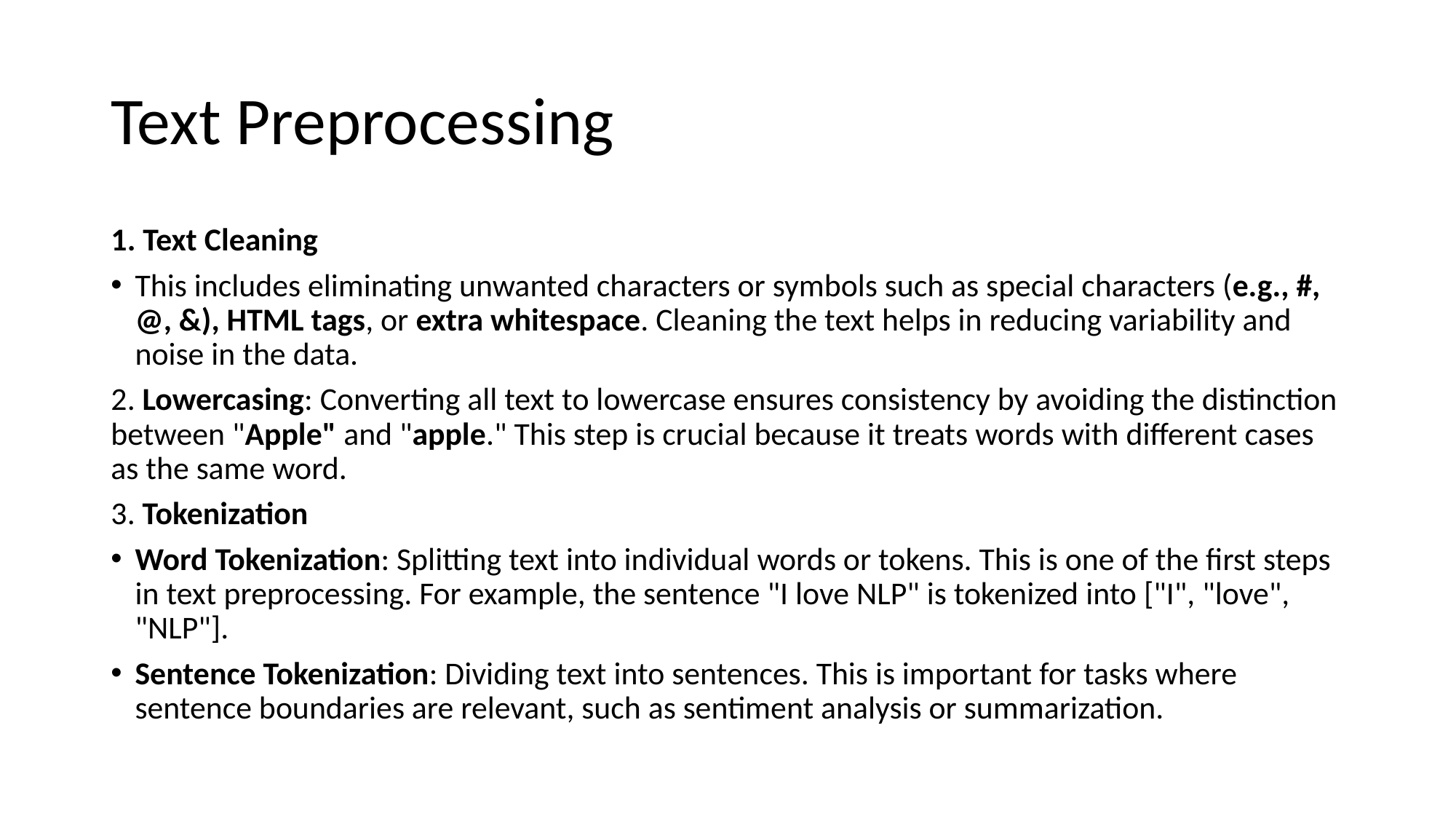

# Text Preprocessing
1. Text Cleaning
This includes eliminating unwanted characters or symbols such as special characters (e.g., #, @, &), HTML tags, or extra whitespace. Cleaning the text helps in reducing variability and noise in the data.
2. Lowercasing: Converting all text to lowercase ensures consistency by avoiding the distinction between "Apple" and "apple." This step is crucial because it treats words with different cases as the same word.
3. Tokenization
Word Tokenization: Splitting text into individual words or tokens. This is one of the first steps in text preprocessing. For example, the sentence "I love NLP" is tokenized into ["I", "love", "NLP"].
Sentence Tokenization: Dividing text into sentences. This is important for tasks where sentence boundaries are relevant, such as sentiment analysis or summarization.